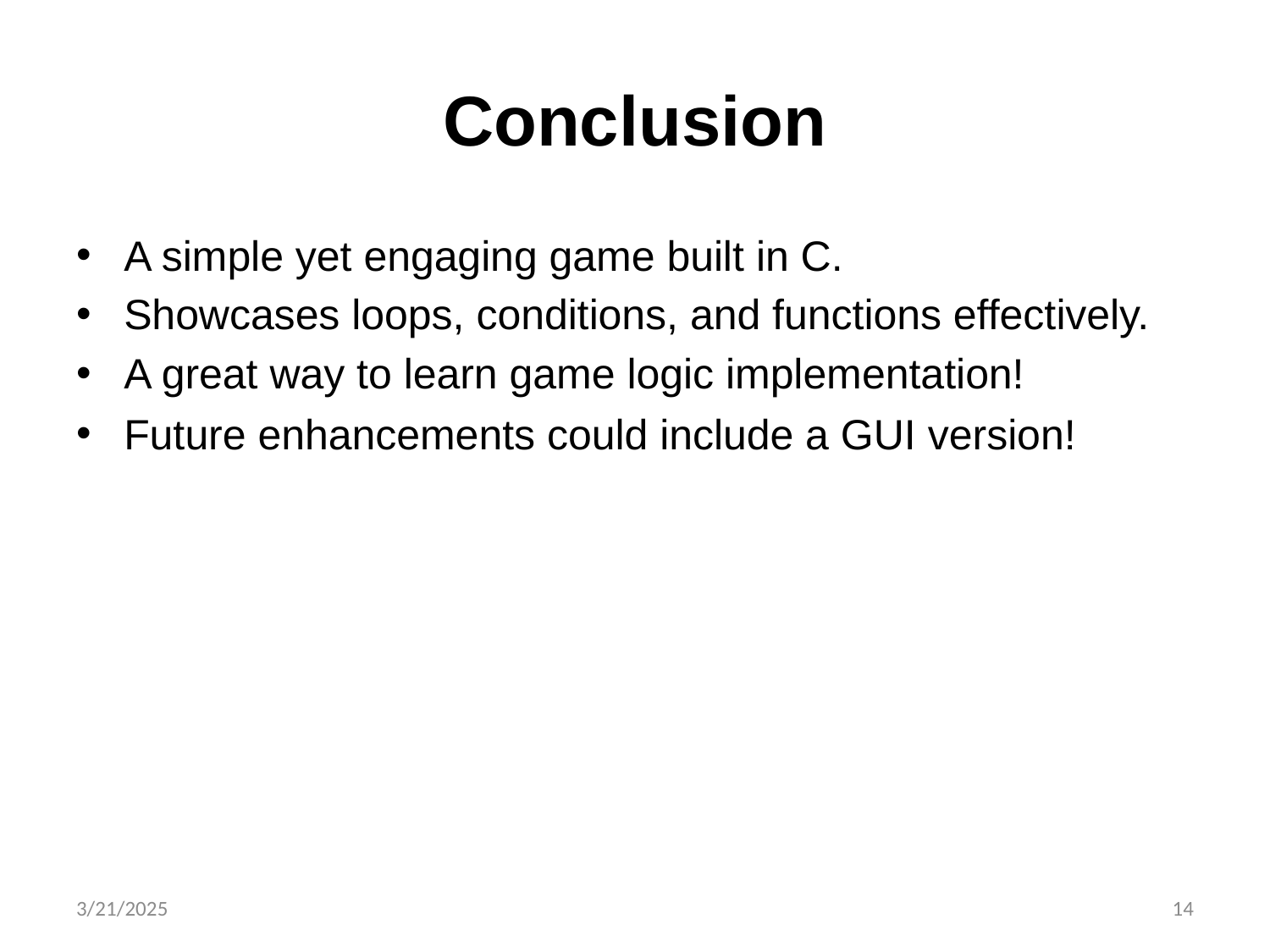

# Conclusion
A simple yet engaging game built in C.
Showcases loops, conditions, and functions effectively.
A great way to learn game logic implementation!
Future enhancements could include a GUI version!
3/21/2025
14